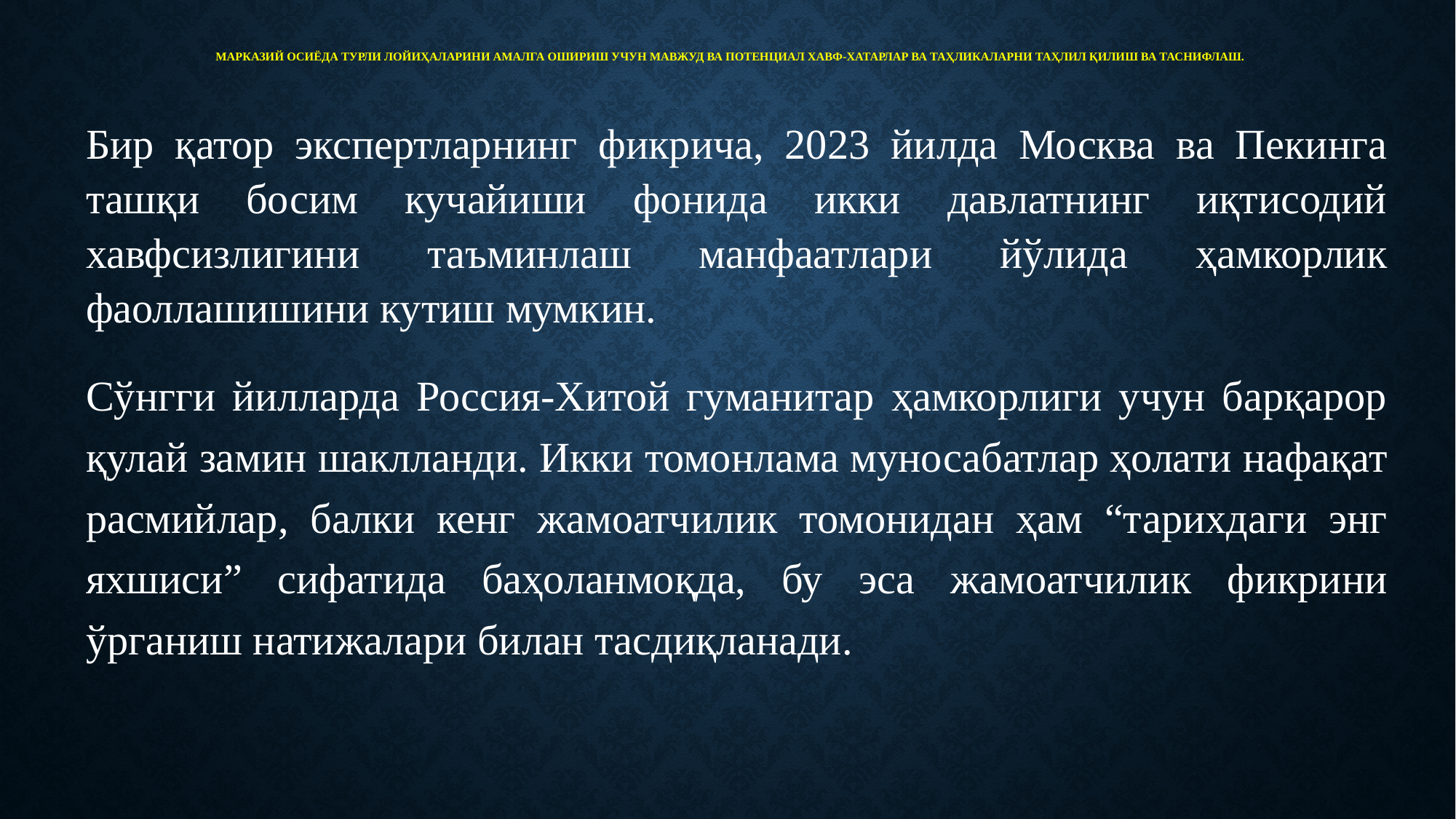

# Марказий Осиёда турли лойиҳаларини амалга ошириш учун мавжуд ва потенциал хавф-хатарлар ва таҳликаларни таҳлил қилиш ва таснифлаш.
Бир қатор экспертларнинг фикрича, 2023 йилда Москва ва Пекинга ташқи босим кучайиши фонида икки давлатнинг иқтисодий хавфсизлигини таъминлаш манфаатлари йўлида ҳамкорлик фаоллашишини кутиш мумкин.
Сўнгги йилларда Россия-Хитой гуманитар ҳамкорлиги учун барқарор қулай замин шаклланди. Икки томонлама муносабатлар ҳолати нафақат расмийлар, балки кенг жамоатчилик томонидан ҳам “тарихдаги энг яхшиси” сифатида баҳоланмоқда, бу эса жамоатчилик фикрини ўрганиш натижалари билан тасдиқланади.